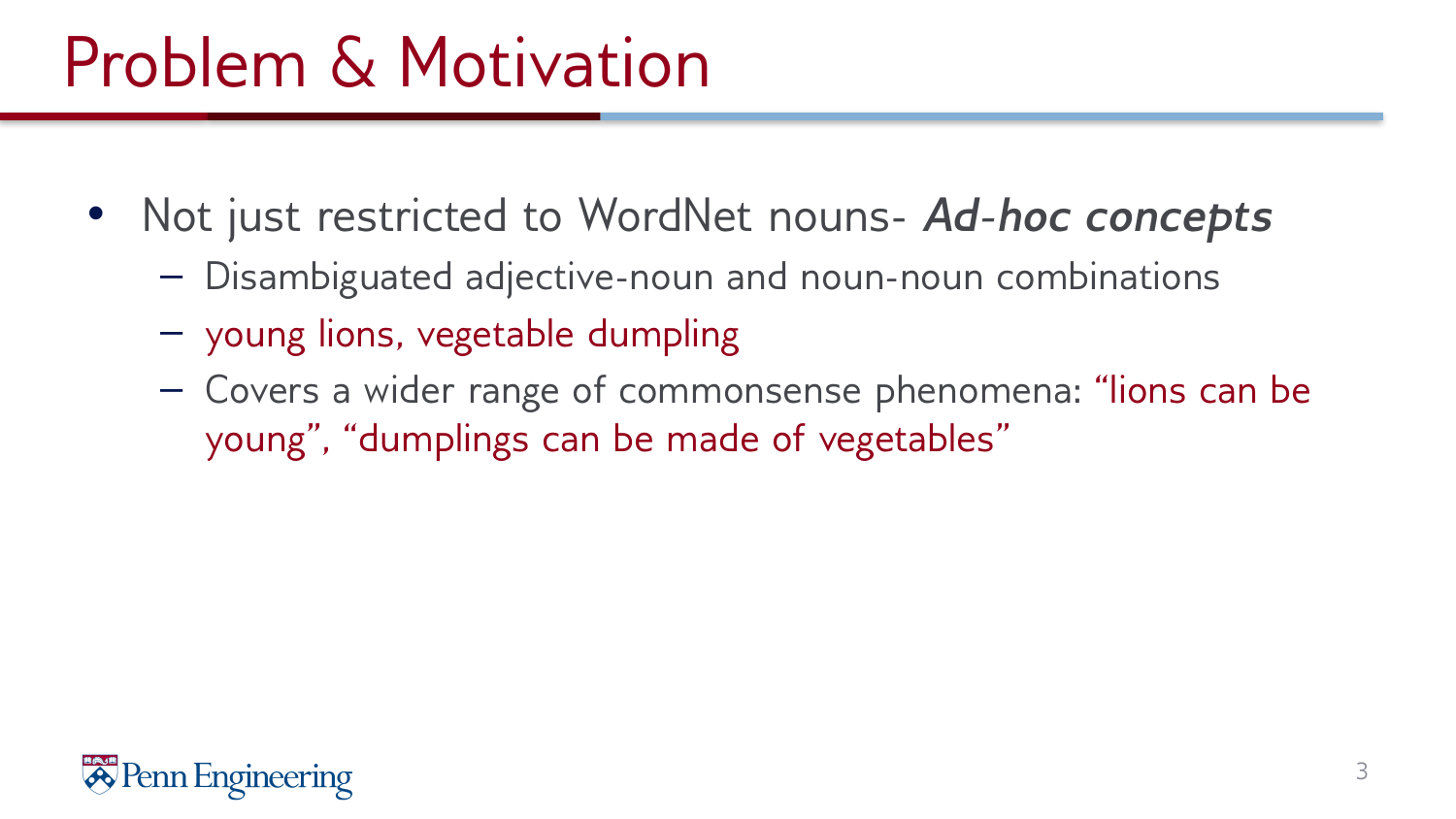

# Problem & Motivation
Not just restricted to WordNet nouns- Ad-hoc concepts
Disambiguated adjective-noun and noun-noun combinations
young lions, vegetable dumpling
Covers a wider range of commonsense phenomena: “lions can be young”, “dumplings can be made of vegetables”

3